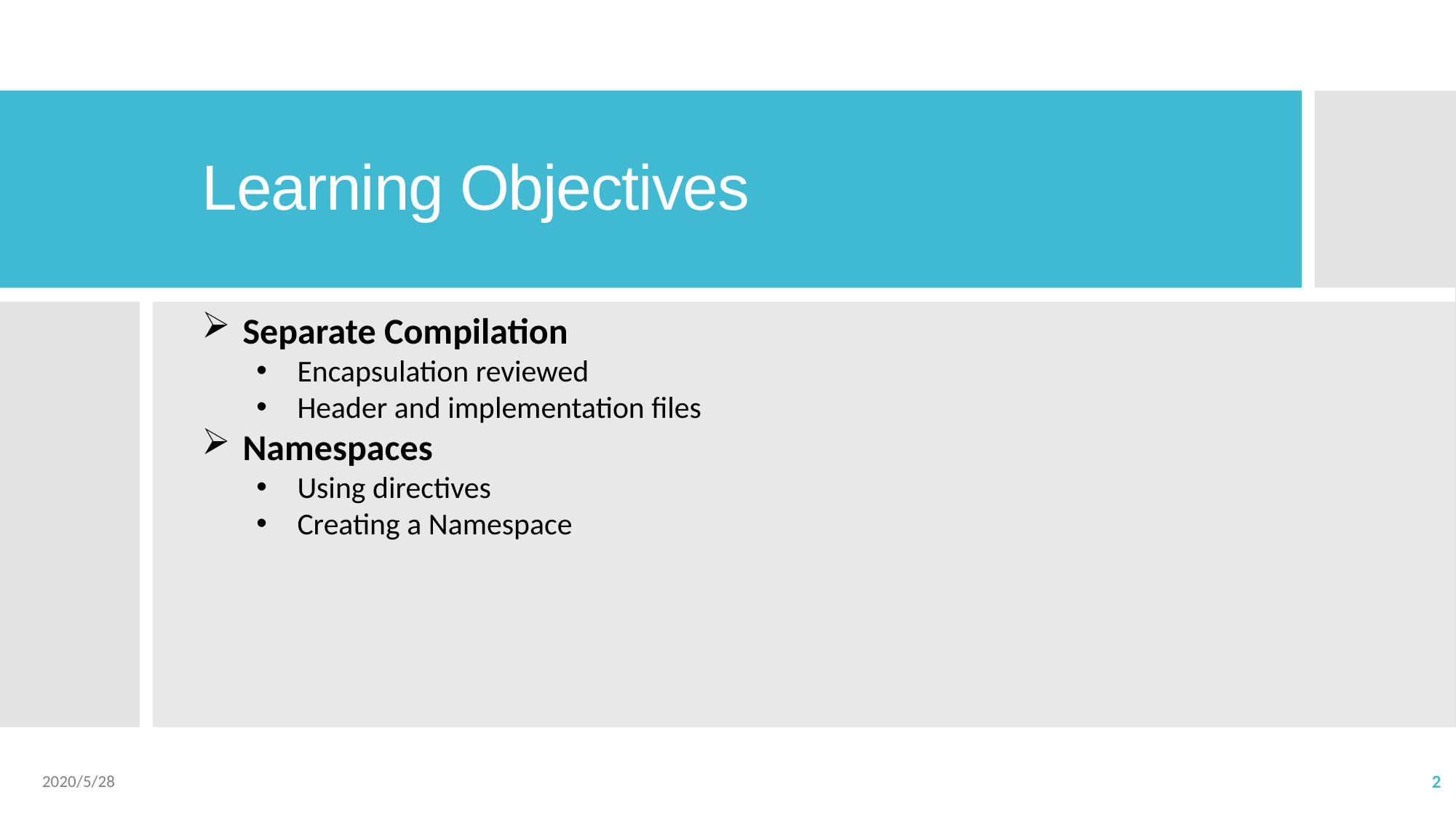

# Learning Objectives

Separate Compilation
Encapsulation reviewed
Header and implementation files
Namespaces
Using directives
Creating a Namespace
2020/5/28
2